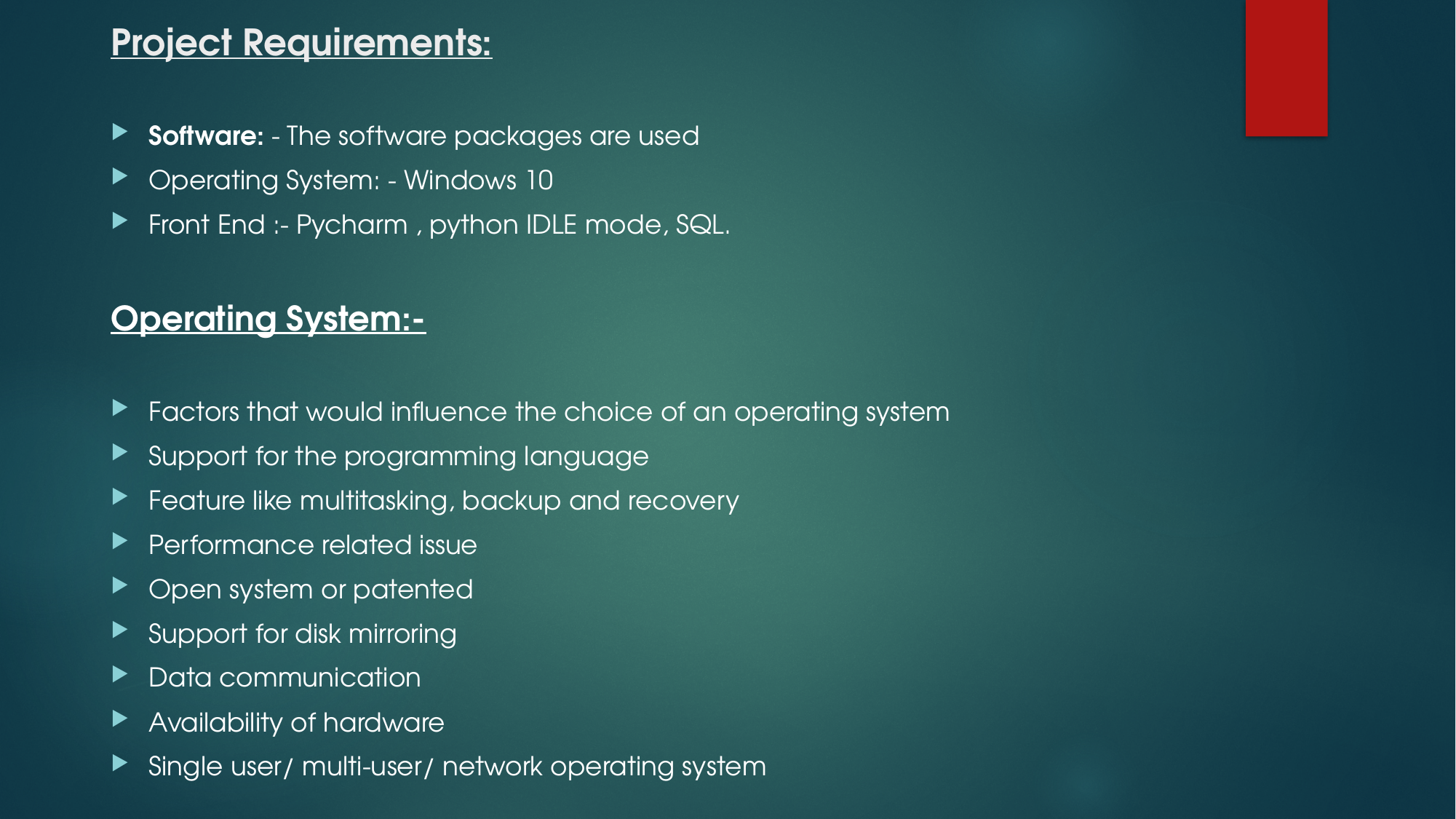

# Project Requirements:
Software: - The software packages are used
Operating System: - Windows 10
Front End :- Pycharm , python IDLE mode, SQL.

Operating System:-

Factors that would influence the choice of an operating system
Support for the programming language
Feature like multitasking, backup and recovery
Performance related issue
Open system or patented
Support for disk mirroring
Data communication
Availability of hardware
Single user/ multi-user/ network operating system